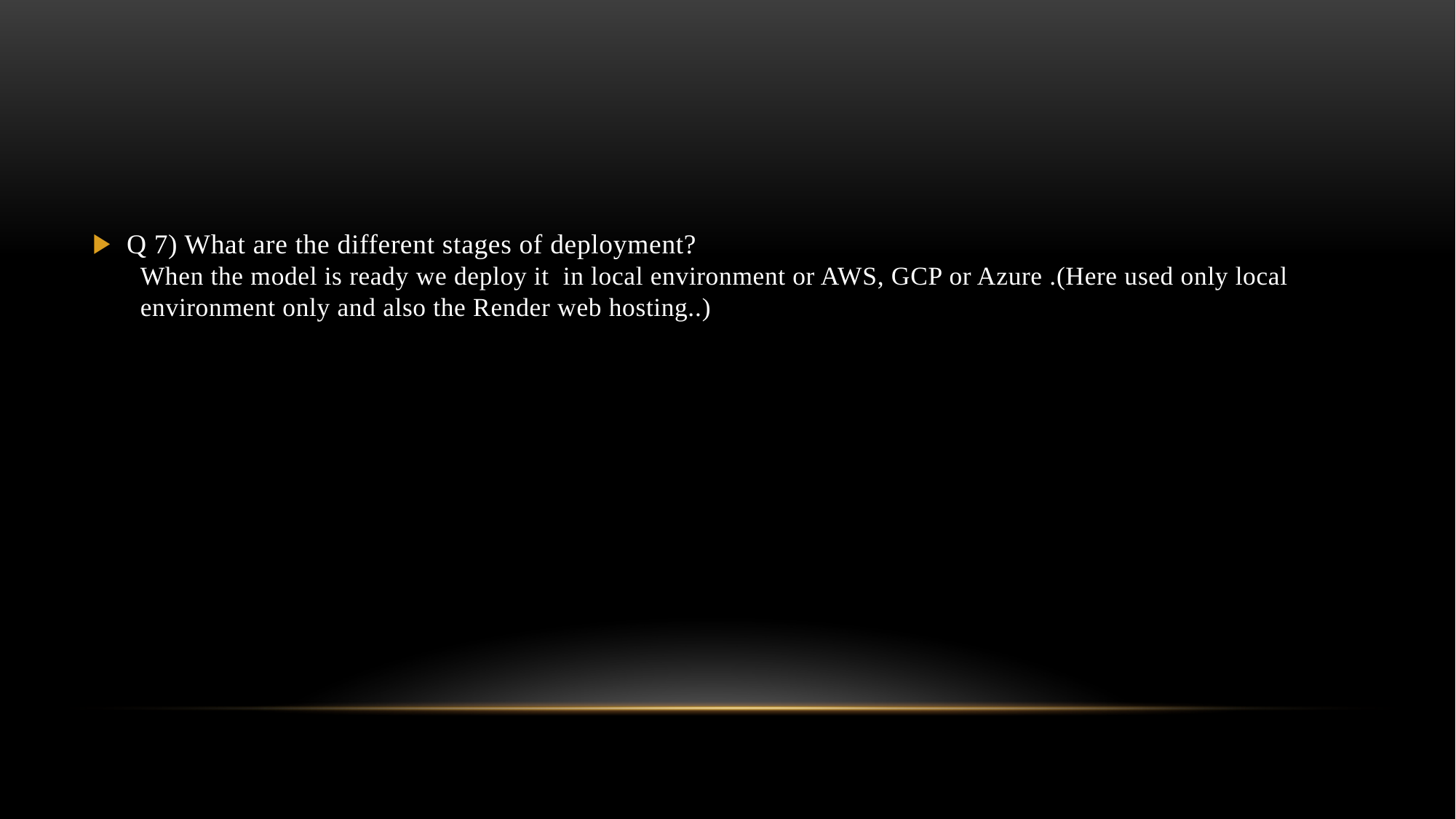

Q 7) What are the different stages of deployment?
When the model is ready we deploy it  in local environment or AWS, GCP or Azure .(Here used only local environment only and also the Render web hosting..)